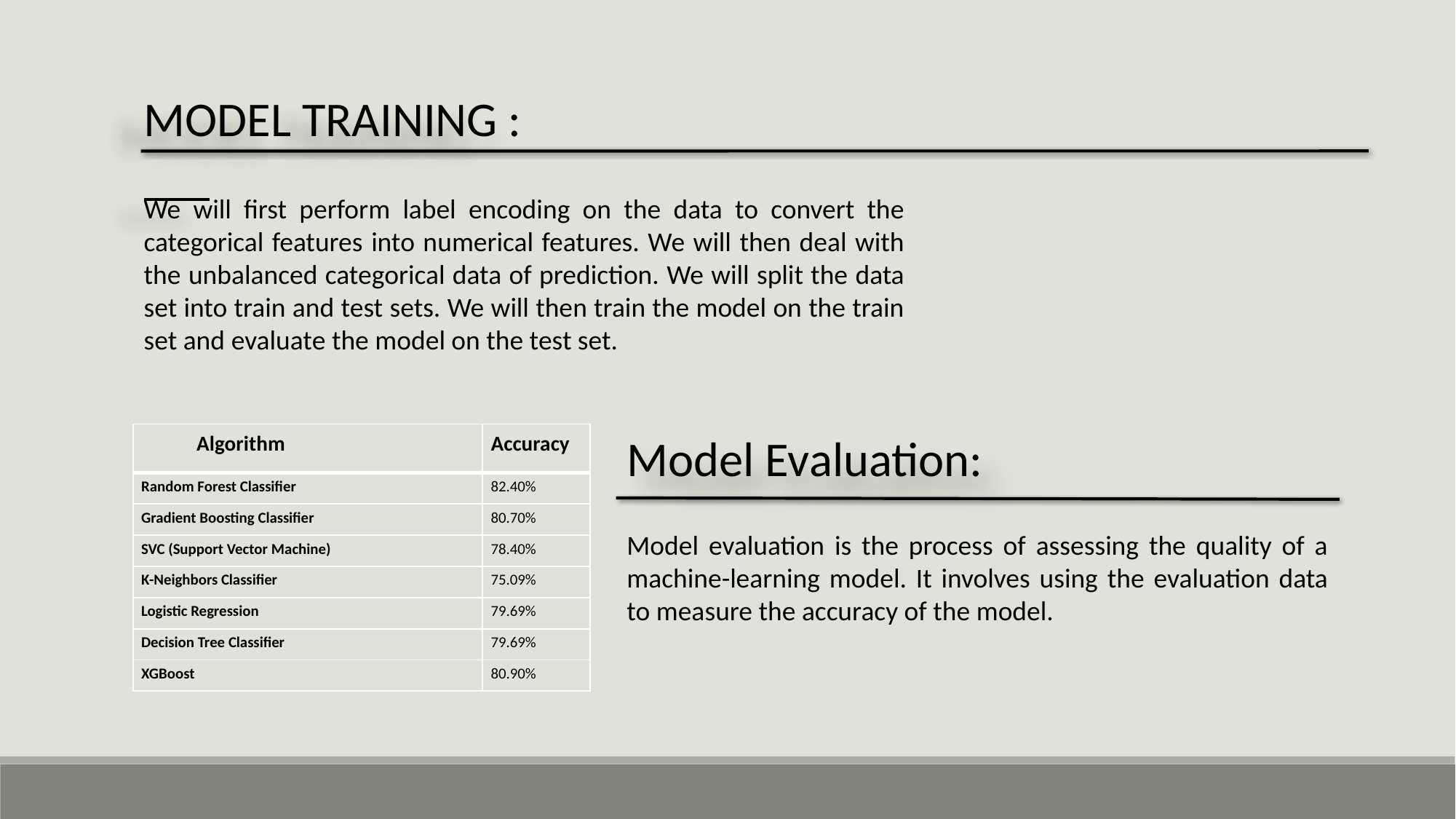

MODEL TRAINING :

We will first perform label encoding on the data to convert the categorical features into numerical features. We will then deal with the unbalanced categorical data of prediction. We will split the data set into train and test sets. We will then train the model on the train set and evaluate the model on the test set.
Model Evaluation:
| Algorithm | Accuracy |
| --- | --- |
| Random Forest Classifier | 82.40% |
| Gradient Boosting Classifier | 80.70% |
| SVC (Support Vector Machine) | 78.40% |
| K-Neighbors Classifier | 75.09% |
| Logistic Regression | 79.69% |
| Decision Tree Classifier | 79.69% |
| XGBoost | 80.90% |
Model evaluation is the process of assessing the quality of a machine-learning model. It involves using the evaluation data to measure the accuracy of the model.